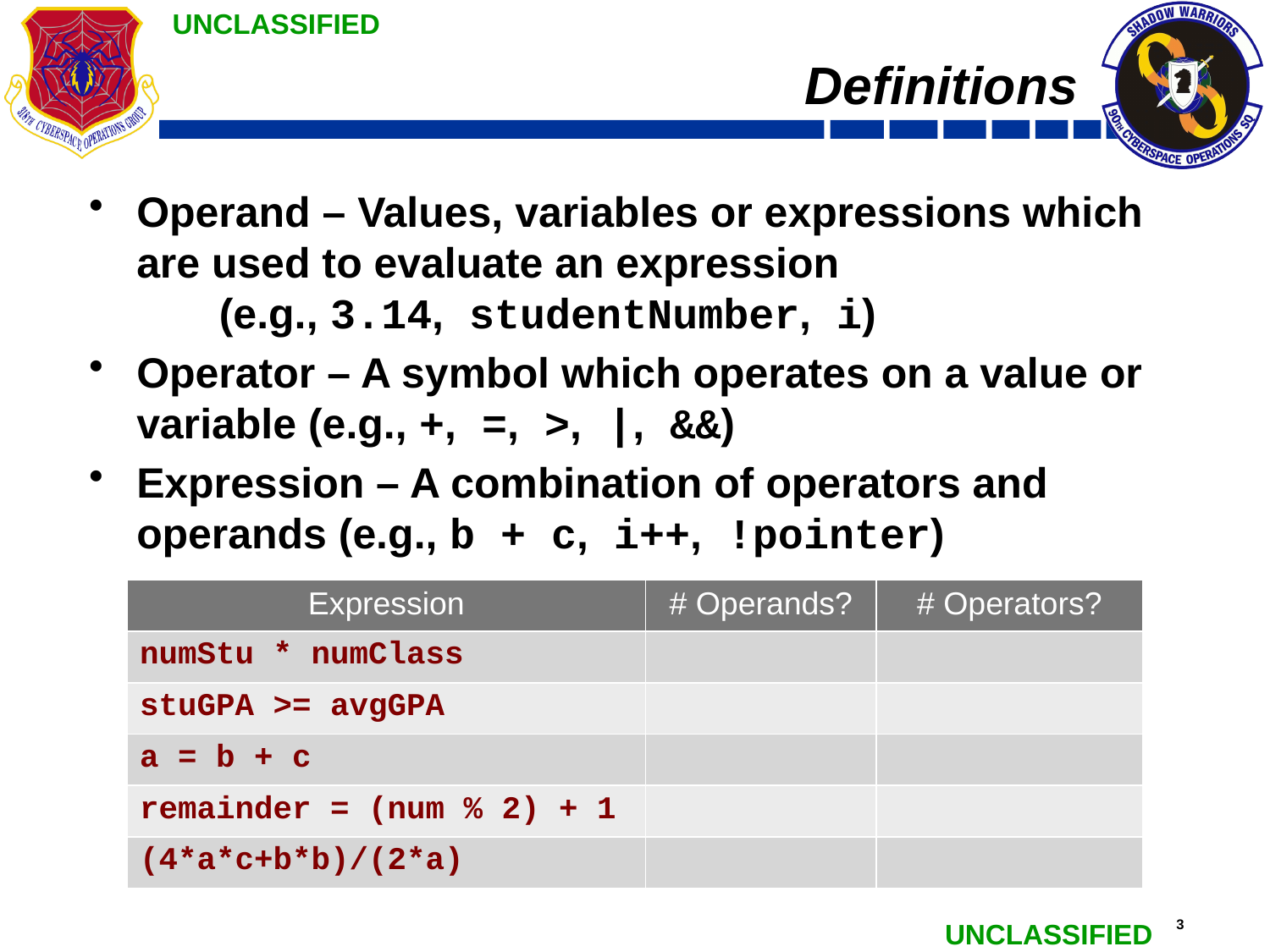

# Definitions
Operand – Values, variables or expressions which are used to evaluate an expression                                       (e.g., 3.14, studentNumber, i)
Operator – A symbol which operates on a value or variable (e.g., +, =, >, |, &&)
Expression – A combination of operators and operands (e.g., b + c, i++, !pointer)
| Expression | # Operands? | # Operators? |
| --- | --- | --- |
| numStu \* numClass |  |  |
| stuGPA >= avgGPA |  |  |
| a = b + c |  |  |
| remainder = (num % 2) + 1 |  |  |
| (4\*a\*c+b\*b)/(2\*a) |  |  |
| Expression | # Operands? | # Operators? |
| --- | --- | --- |
| numStu \* numClass | 2 | 1 |
| stuGPA >= avgGPA | 2 | 1 |
| a = b + c | 3 | 2 |
| remainder = (num % 2) + 1 | 4 | 5 |
| (4\*a\*c+b\*b)/(2\*a) | 7 | 10 |